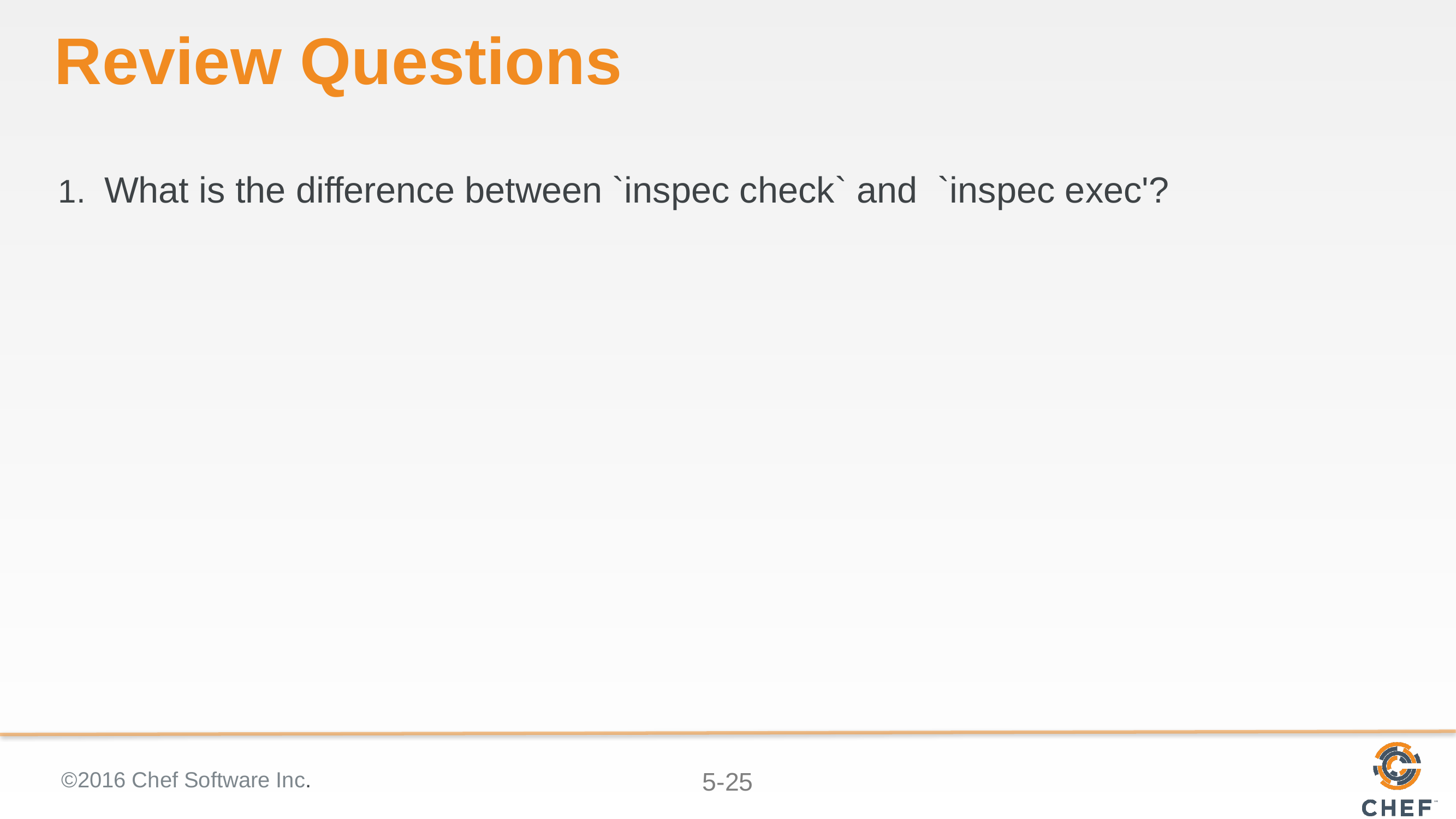

# Review Questions
What is the difference between `inspec check` and  `inspec exec'?